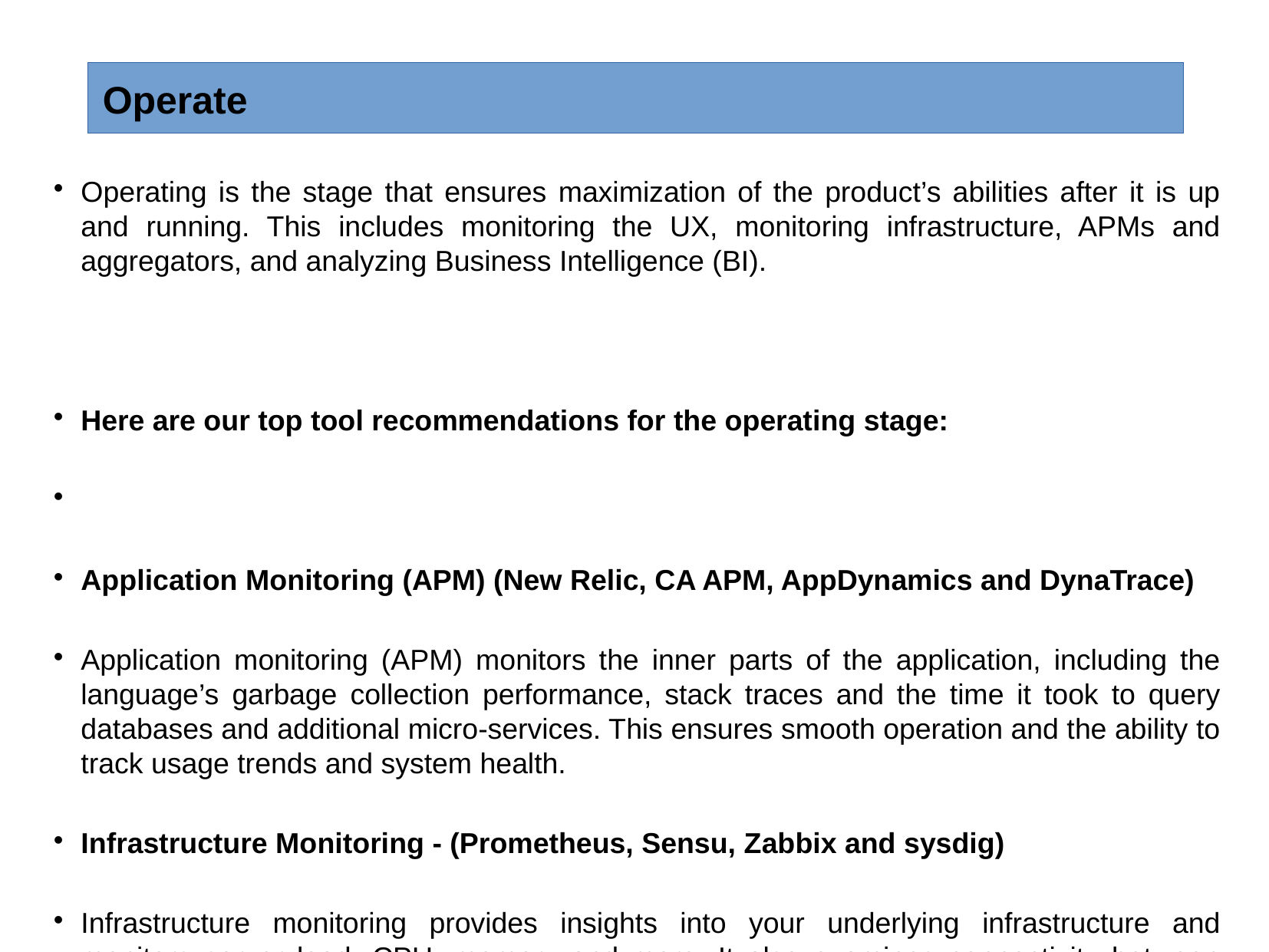

Operate
Operating is the stage that ensures maximization of the product’s abilities after it is up and running. This includes monitoring the UX, monitoring infrastructure, APMs and aggregators, and analyzing Business Intelligence (BI).

Here are our top tool recommendations for the operating stage:

Application Monitoring (APM) (New Relic, CA APM, AppDynamics and DynaTrace)
Application monitoring (APM) monitors the inner parts of the application, including the language’s garbage collection performance, stack traces and the time it took to query databases and additional micro-services. This ensures smooth operation and the ability to track usage trends and system health.
Infrastructure Monitoring - (Prometheus, Sensu, Zabbix and sysdig)
Infrastructure monitoring provides insights into your underlying infrastructure and monitors server load, CPU, memory and more. It also examines connectivity between services, databases and external systems. If you need to drill down to the root cause, you can also use aggregated logging services such as ELK/Splunk and for visualizing events.